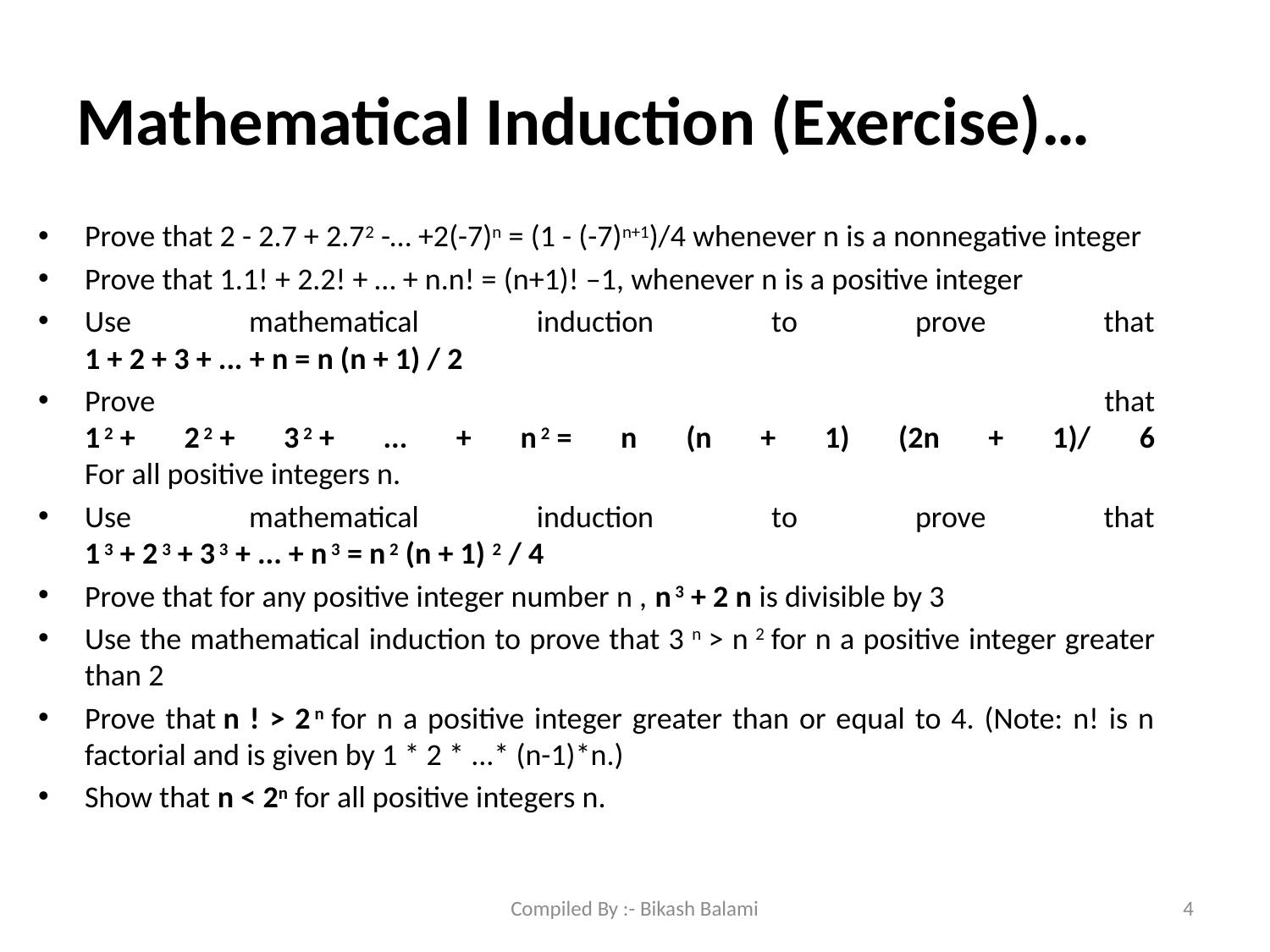

# Mathematical Induction (Exercise)…
Prove that 2 - 2.7 + 2.72 -… +2(-7)n = (1 - (-7)n+1)/4 whenever n is a nonnegative integer
Prove that 1.1! + 2.2! + … + n.n! = (n+1)! –1, whenever n is a positive integer
Use mathematical induction to prove that
1 + 2 + 3 + ... + n = n (n + 1) / 2
Prove that
1 2 + 2 2 + 3 2 + ... + n 2 = n (n + 1) (2n + 1)/ 6
For all positive integers n.
Use mathematical induction to prove that
1 3 + 2 3 + 3 3 + ... + n 3 = n 2 (n + 1) 2 / 4
Prove that for any positive integer number n , n 3 + 2 n is divisible by 3
Use the mathematical induction to prove that 3 n > n 2 for n a positive integer greater than 2
Prove that n ! > 2 n for n a positive integer greater than or equal to 4. (Note: n! is n factorial and is given by 1 * 2 * ...* (n-1)*n.)
Show that n < 2n for all positive integers n.
Compiled By :- Bikash Balami
4